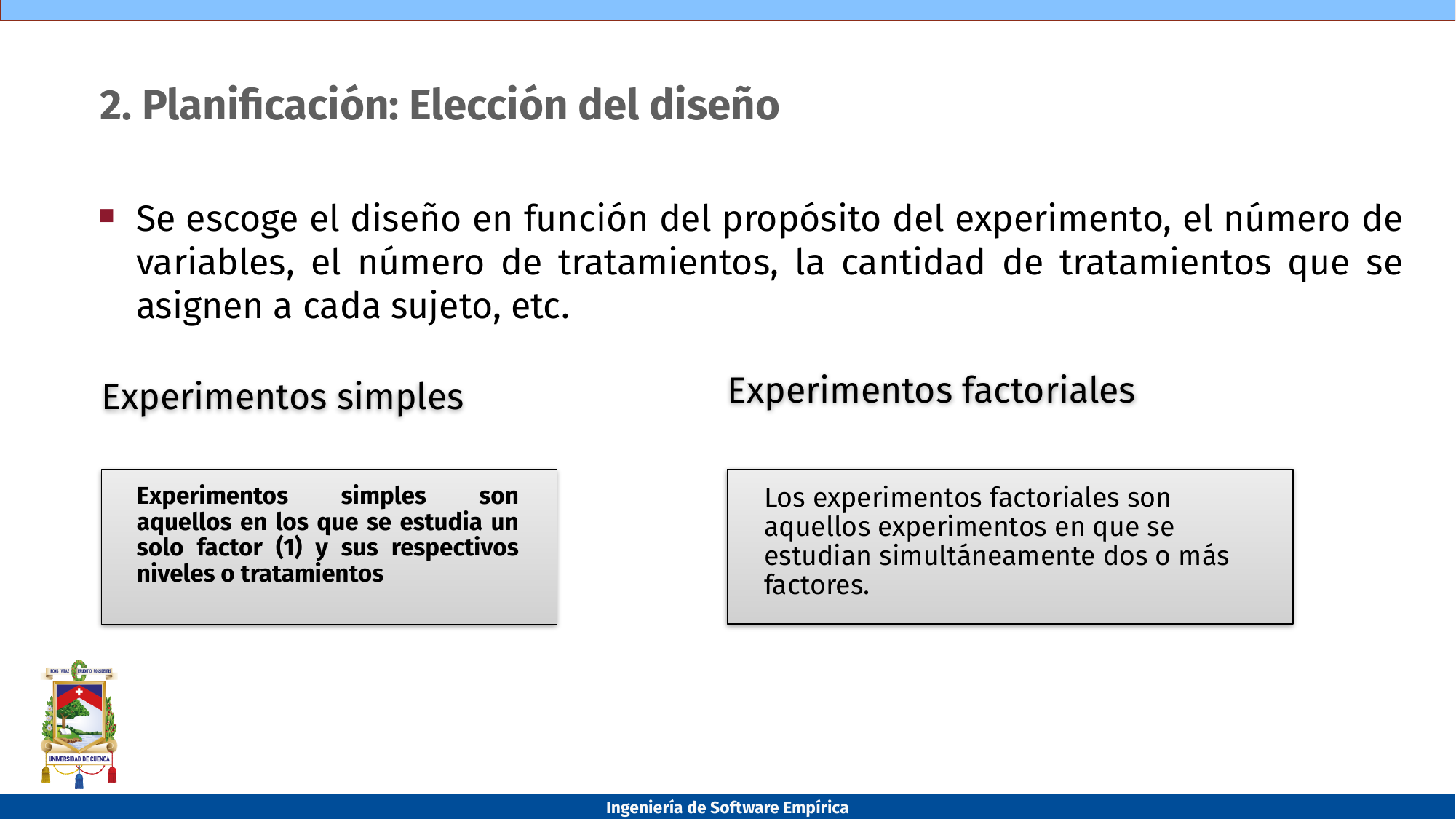

# 2. Planificación: Elección del diseño
Se escoge el diseño en función del propósito del experimento, el número de variables, el número de tratamientos, la cantidad de tratamientos que se asignen a cada sujeto, etc.
Experimentos factoriales

Experimentos simples

Experimentos simples son aquellos en los que se estudia un solo factor (1) y sus respectivos niveles o tratamientos

Los experimentos factoriales son aquellos experimentos en que se estudian simultáneamente dos o más factores.